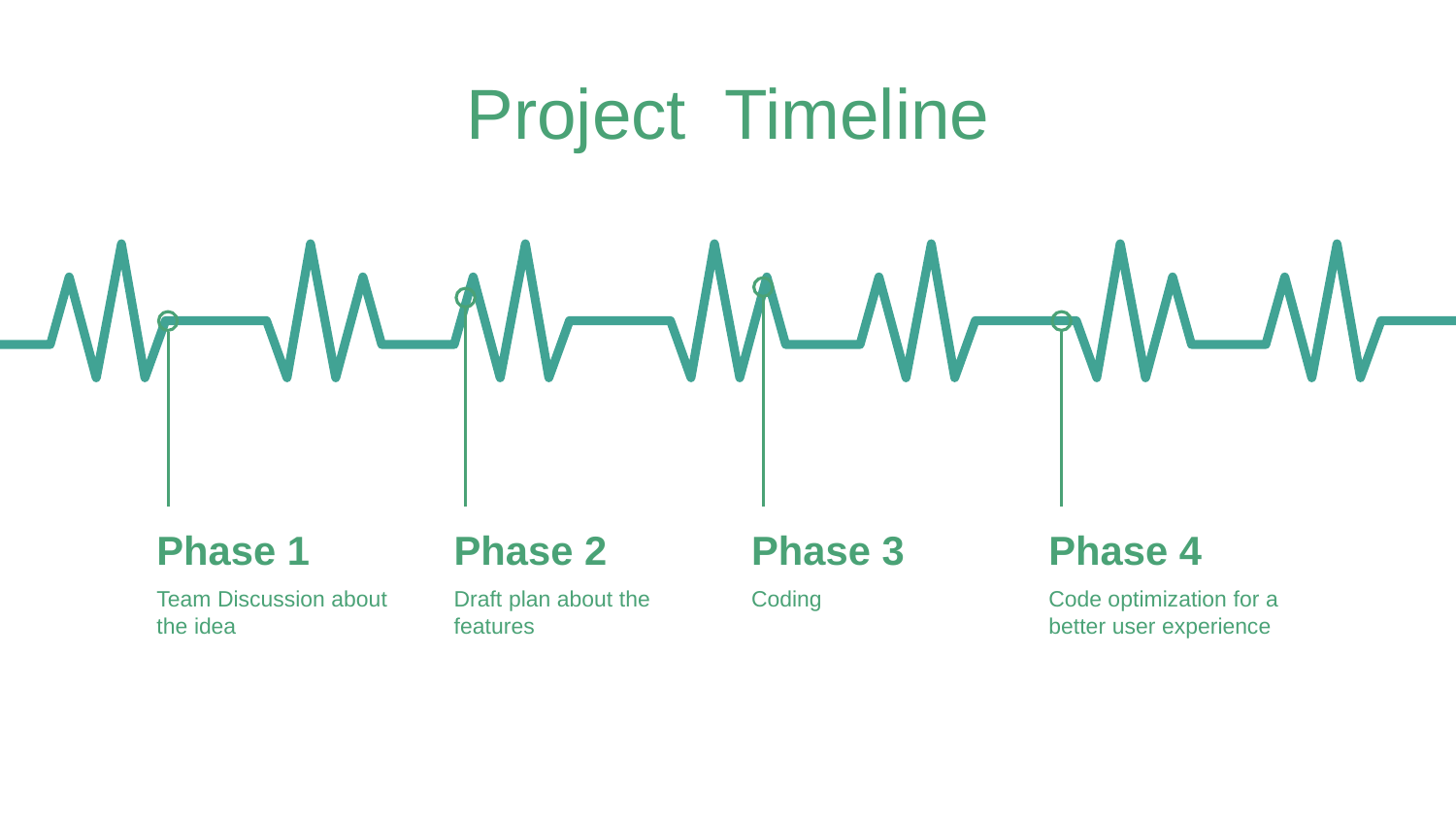

# Project  Timeline

Phase 1
Phase 2
Phase 3
Phase 4
Team Discussion about the idea
Draft plan about the features
Coding
Code optimization for a better user experience